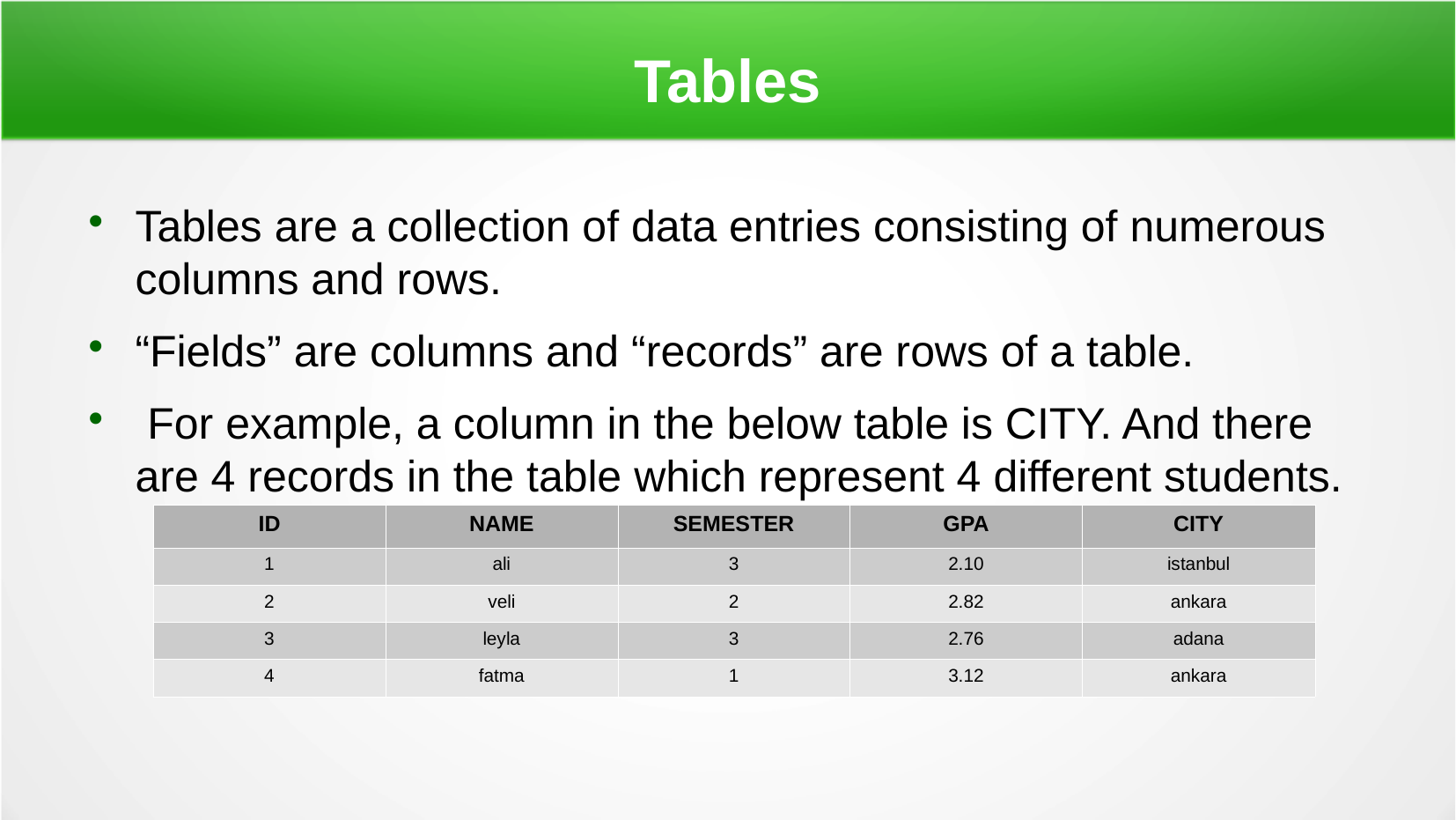

Tables
Tables are a collection of data entries consisting of numerous columns and rows.
“Fields” are columns and “records” are rows of a table.
 For example, a column in the below table is CITY. And there are 4 records in the table which represent 4 different students.
| ID | NAME | SEMESTER | GPA | CITY |
| --- | --- | --- | --- | --- |
| 1 | ali | 3 | 2.10 | istanbul |
| 2 | veli | 2 | 2.82 | ankara |
| 3 | leyla | 3 | 2.76 | adana |
| 4 | fatma | 1 | 3.12 | ankara |